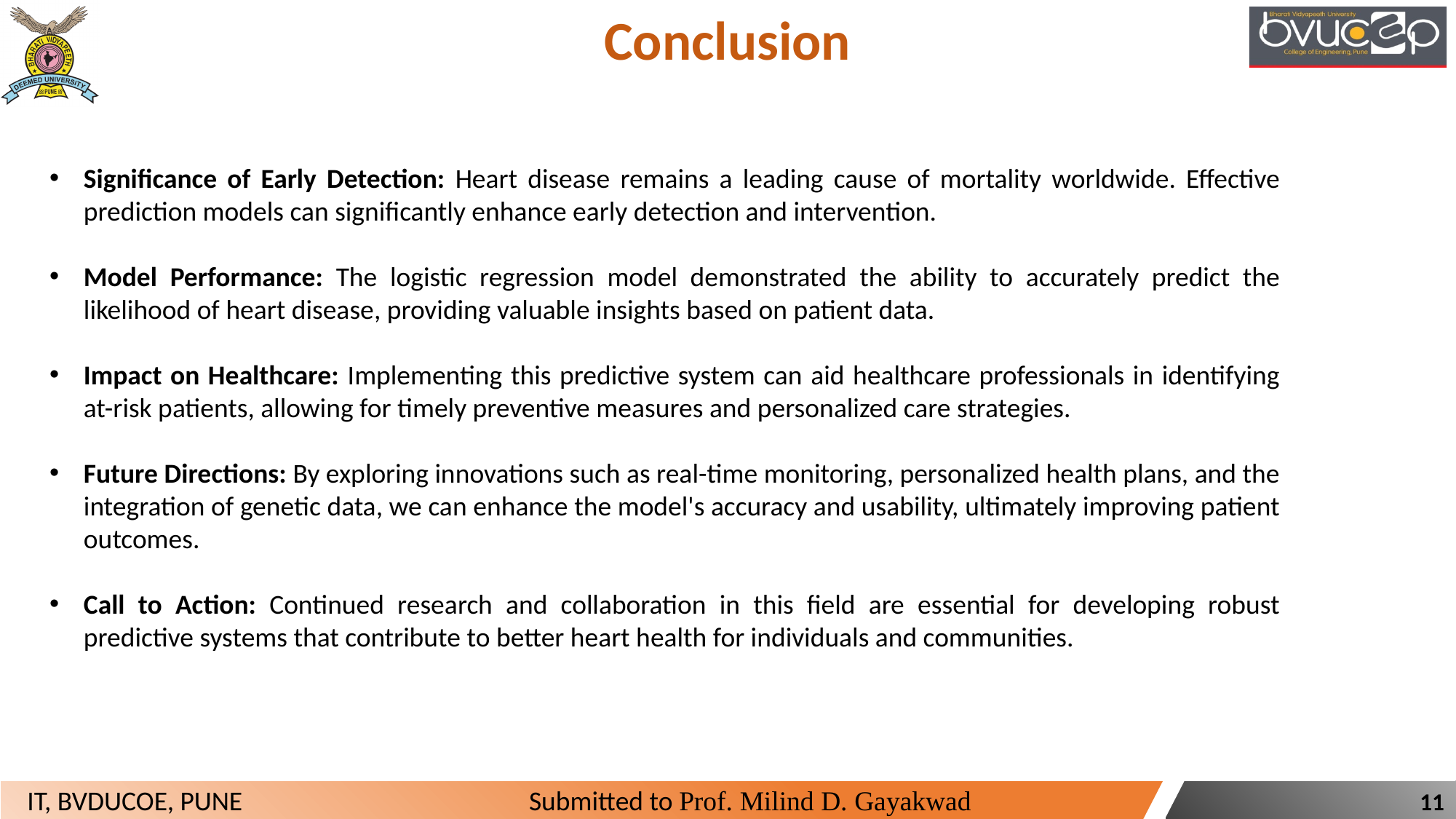

Conclusion
Significance of Early Detection: Heart disease remains a leading cause of mortality worldwide. Effective prediction models can significantly enhance early detection and intervention.

Model Performance: The logistic regression model demonstrated the ability to accurately predict the likelihood of heart disease, providing valuable insights based on patient data.

Impact on Healthcare: Implementing this predictive system can aid healthcare professionals in identifying at-risk patients, allowing for timely preventive measures and personalized care strategies.

Future Directions: By exploring innovations such as real-time monitoring, personalized health plans, and the integration of genetic data, we can enhance the model's accuracy and usability, ultimately improving patient outcomes.

Call to Action: Continued research and collaboration in this field are essential for developing robust predictive systems that contribute to better heart health for individuals and communities.
11